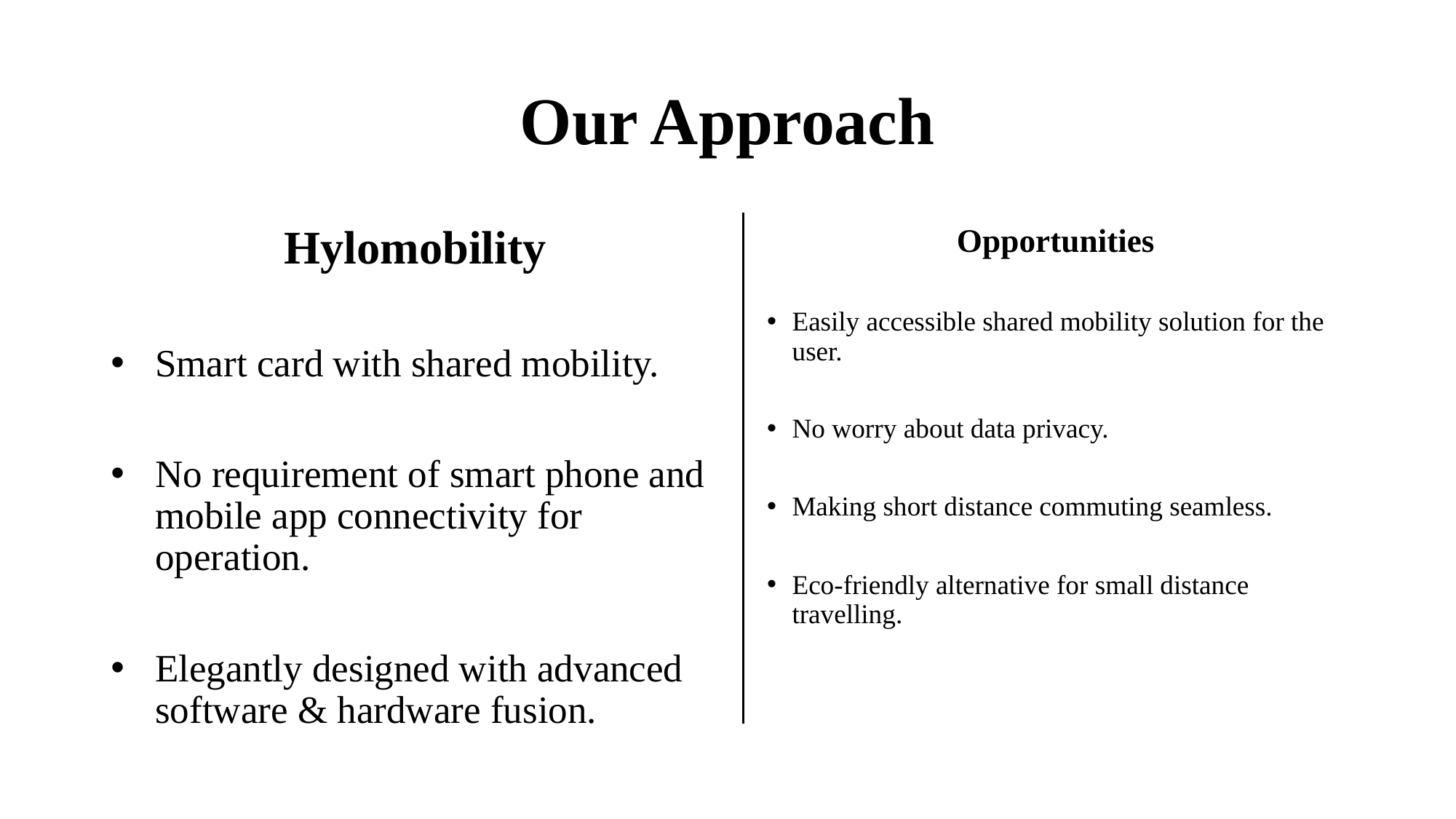

# Our Approach
Hylomobility

Smart card with shared mobility.

No requirement of smart phone and mobile app connectivity for operation.

Elegantly designed with advanced software & hardware fusion.

Opportunities

Easily accessible shared mobility solution for the user.

No worry about data privacy.

Making short distance commuting seamless.

Eco-friendly alternative for small distance travelling.